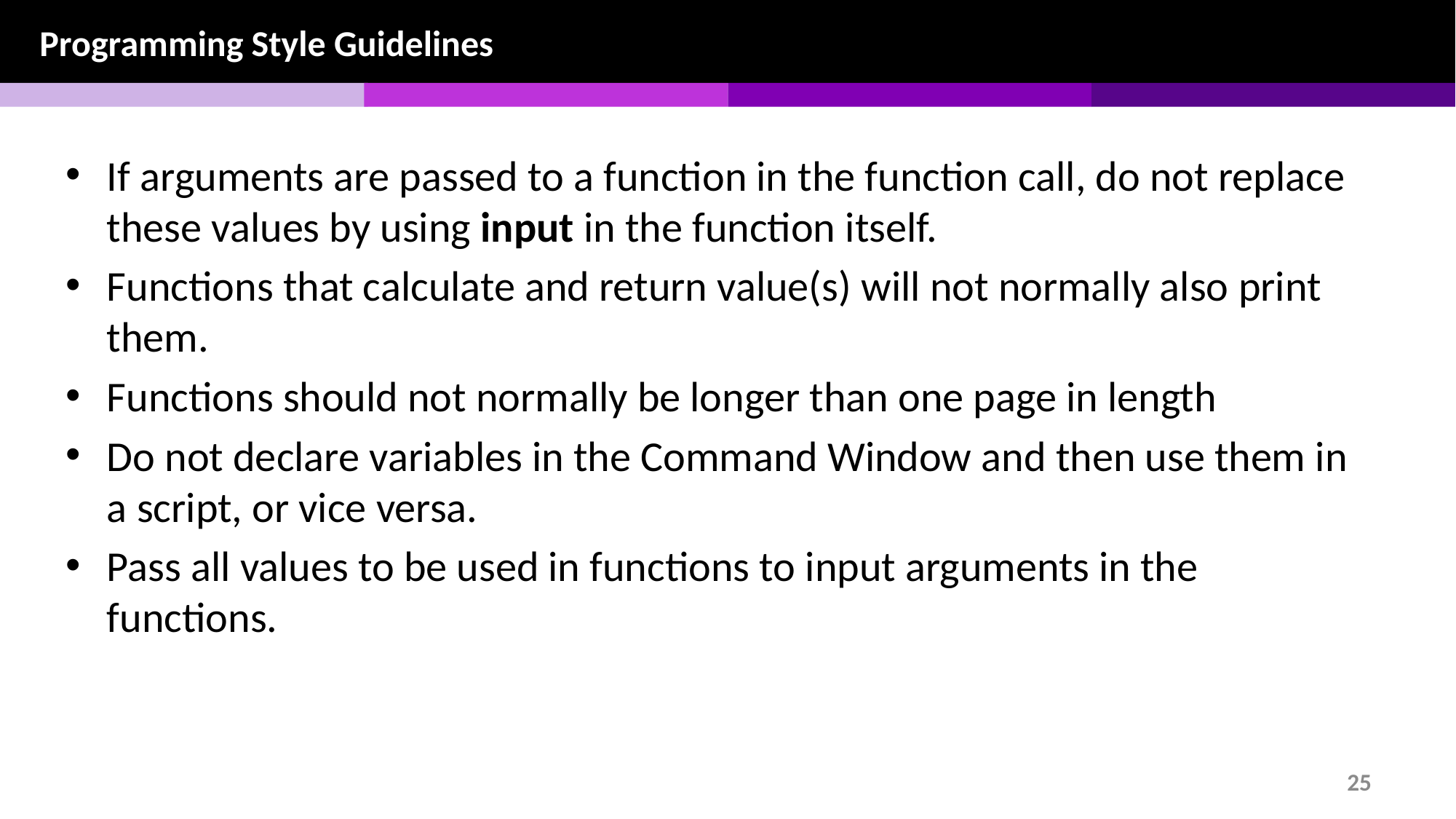

Programming Style Guidelines
If arguments are passed to a function in the function call, do not replace these values by using input in the function itself.
Functions that calculate and return value(s) will not normally also print them.
Functions should not normally be longer than one page in length
Do not declare variables in the Command Window and then use them in a script, or vice versa.
Pass all values to be used in functions to input arguments in the functions.